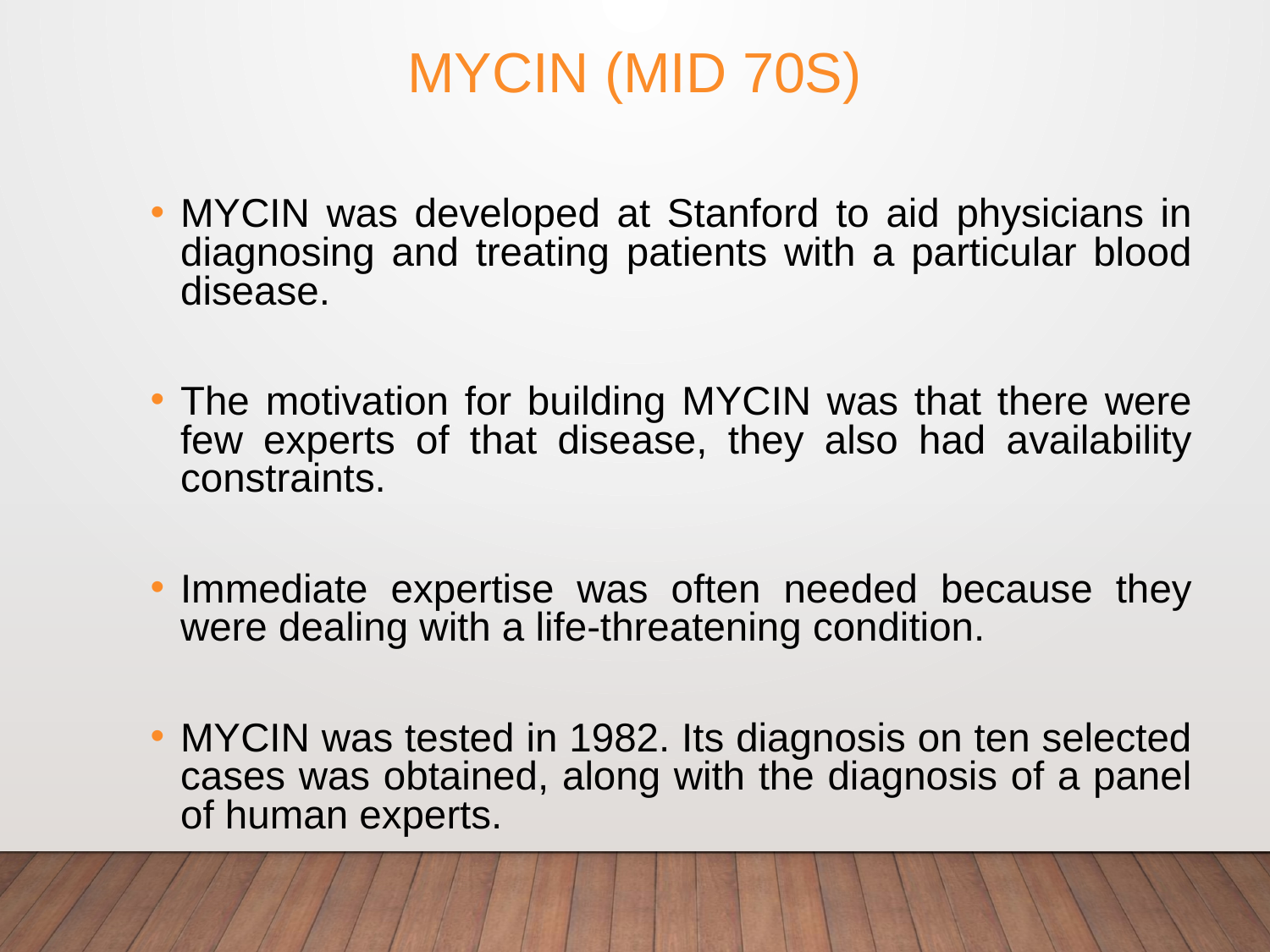

# MYCIN (mid 70s)
MYCIN was developed at Stanford to aid physicians in diagnosing and treating patients with a particular blood disease.

The motivation for building MYCIN was that there were few experts of that disease, they also had availability constraints.

Immediate expertise was often needed because they were dealing with a life-threatening condition.

MYCIN was tested in 1982. Its diagnosis on ten selected cases was obtained, along with the diagnosis of a panel of human experts.